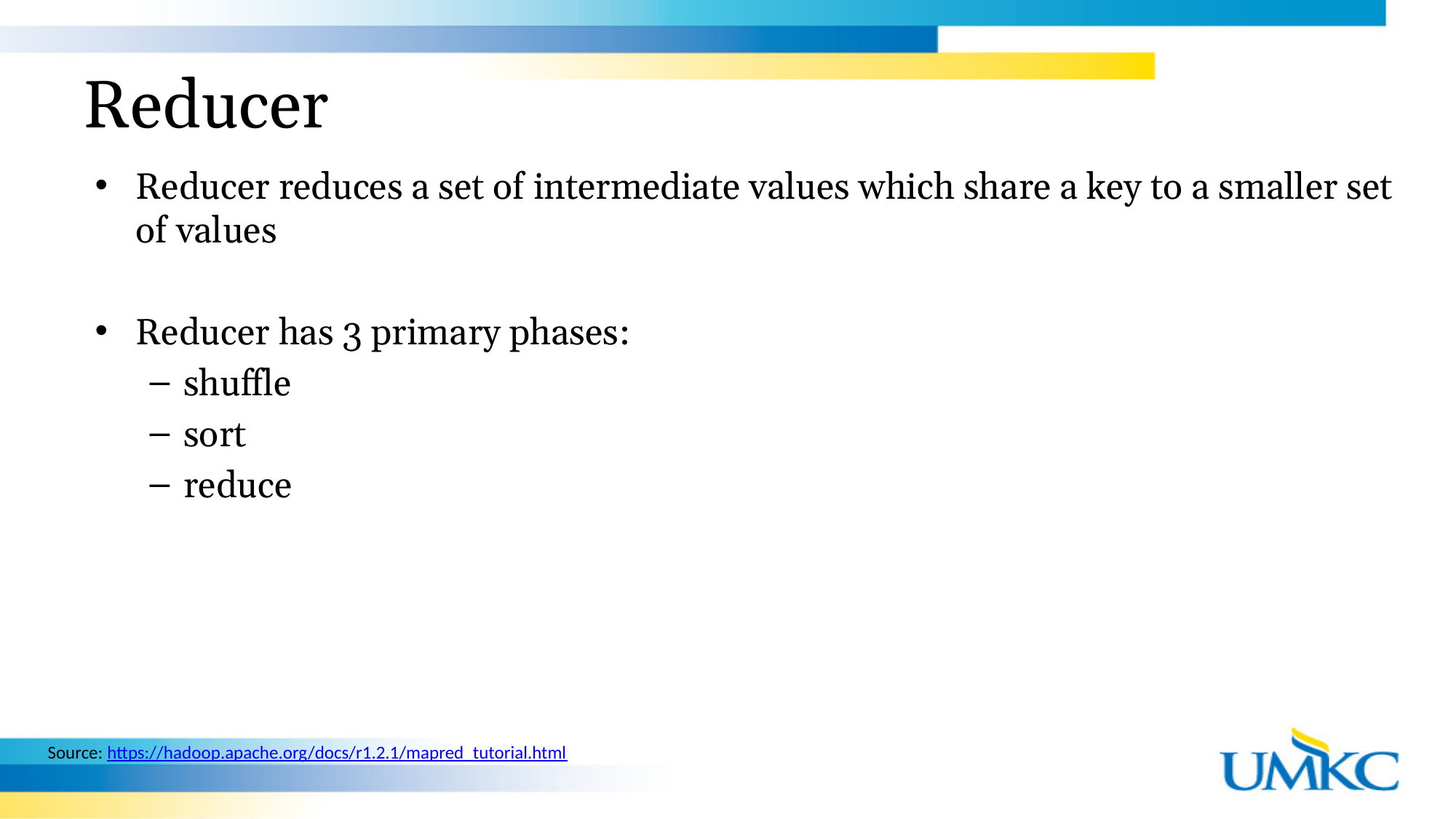

# Reducer
Reducer reduces a set of intermediate values which share a key to a smaller set of values

Reducer has 3 primary phases:
shuffle
sort
reduce
Source: https://hadoop.apache.org/docs/r1.2.1/mapred_tutorial.html